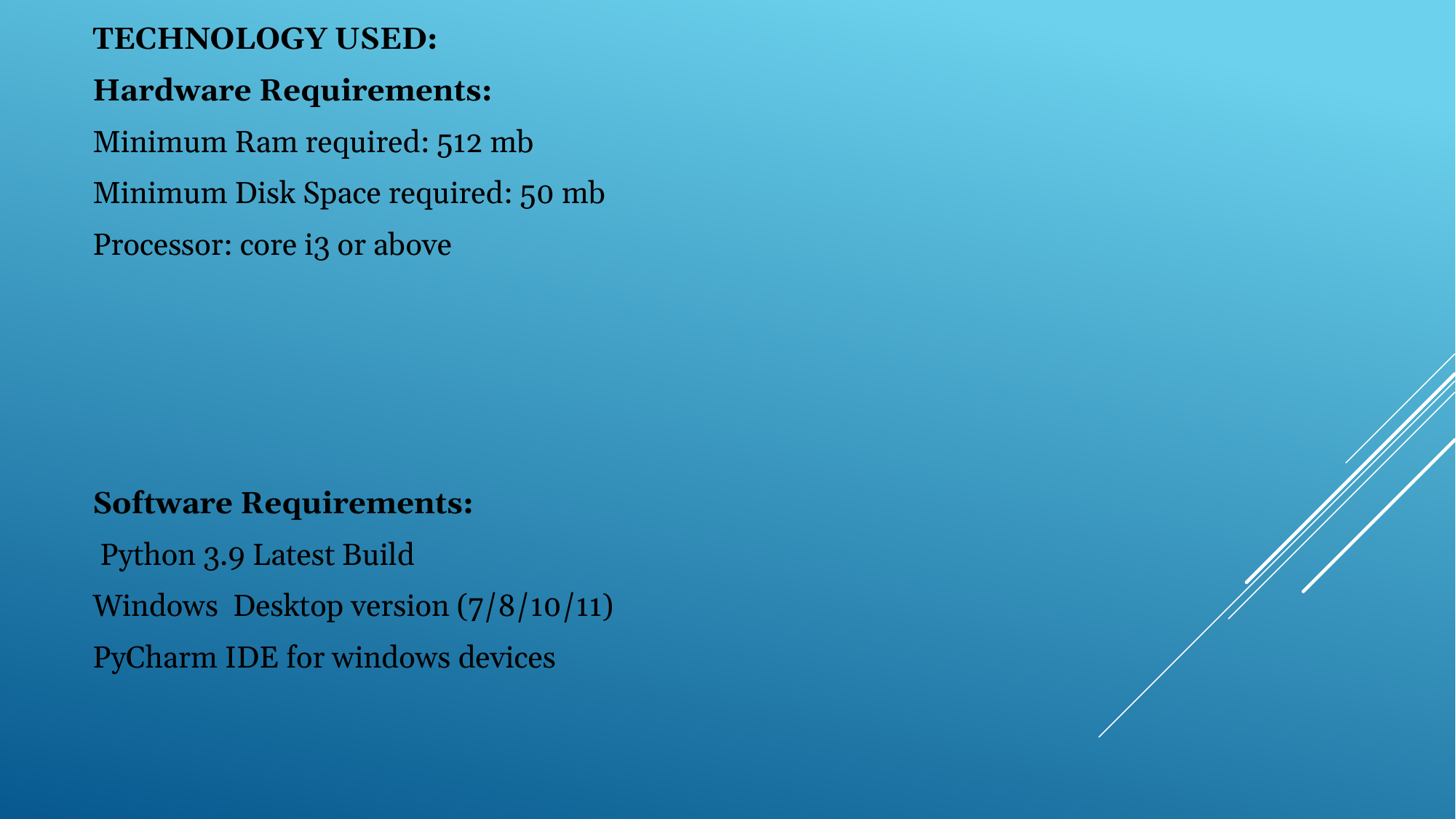

TECHNOLOGY USED:
Hardware Requirements:
Minimum Ram required: 512 mb
Minimum Disk Space required: 50 mb
Processor: core i3 or above

Software Requirements:
 Python 3.9 Latest Build
Windows  Desktop version (7/8/10/11)
PyCharm IDE for windows devices

#